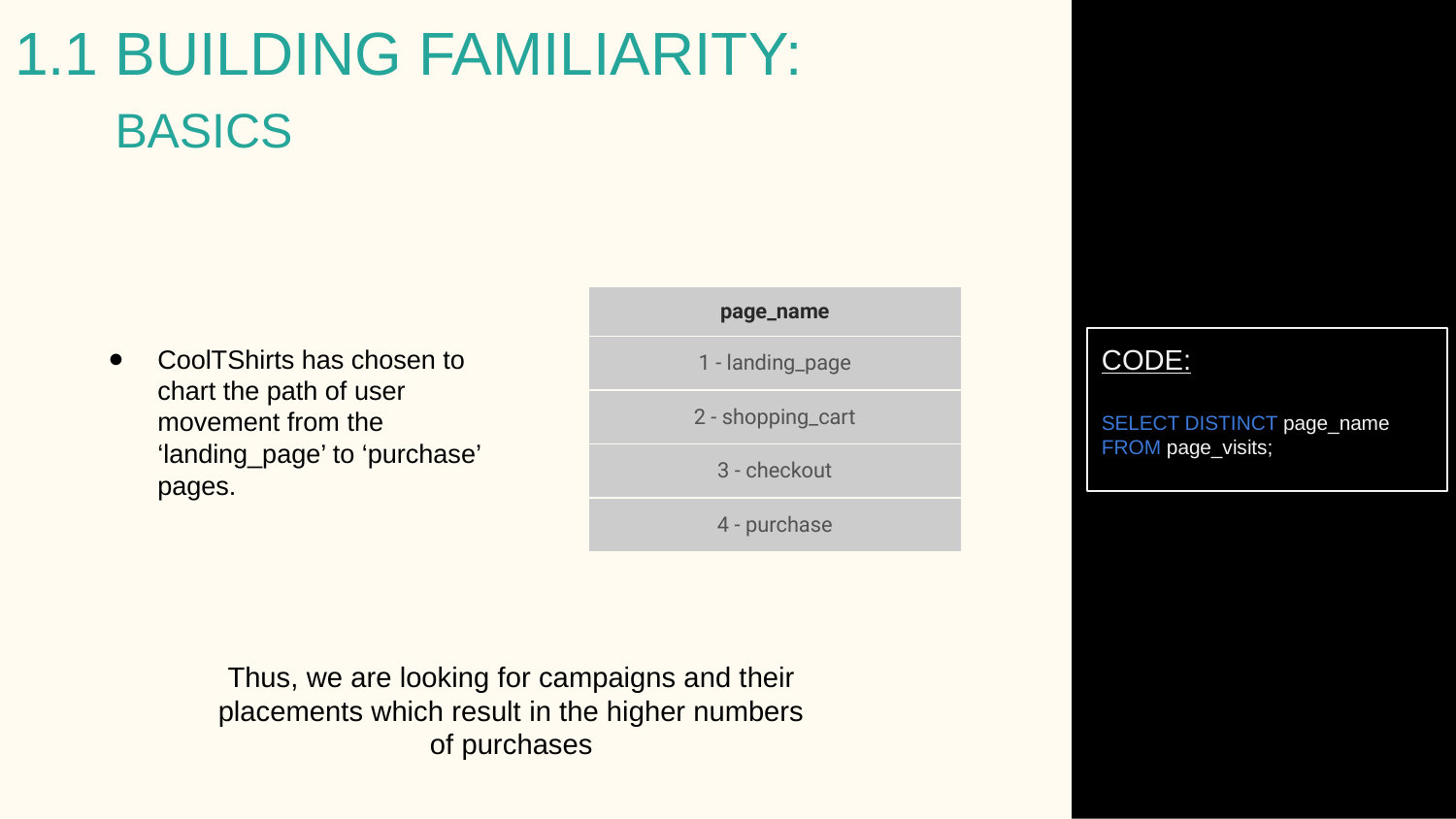

# 1.1 BUILDING FAMILIARITY:
      BASICS

| page\_name |
| --- |
| 1 - landing\_page |
| 2 - shopping\_cart |
| 3 - checkout |
| 4 - purchase |
CoolTShirts has chosen to chart the path of user movement from the ‘landing_page’ to ‘purchase’ pages.
CODE:

SELECT DISTINCT page_name
FROM page_visits;
Thus, we are looking for campaigns and their placements which result in the higher numbers of purchases